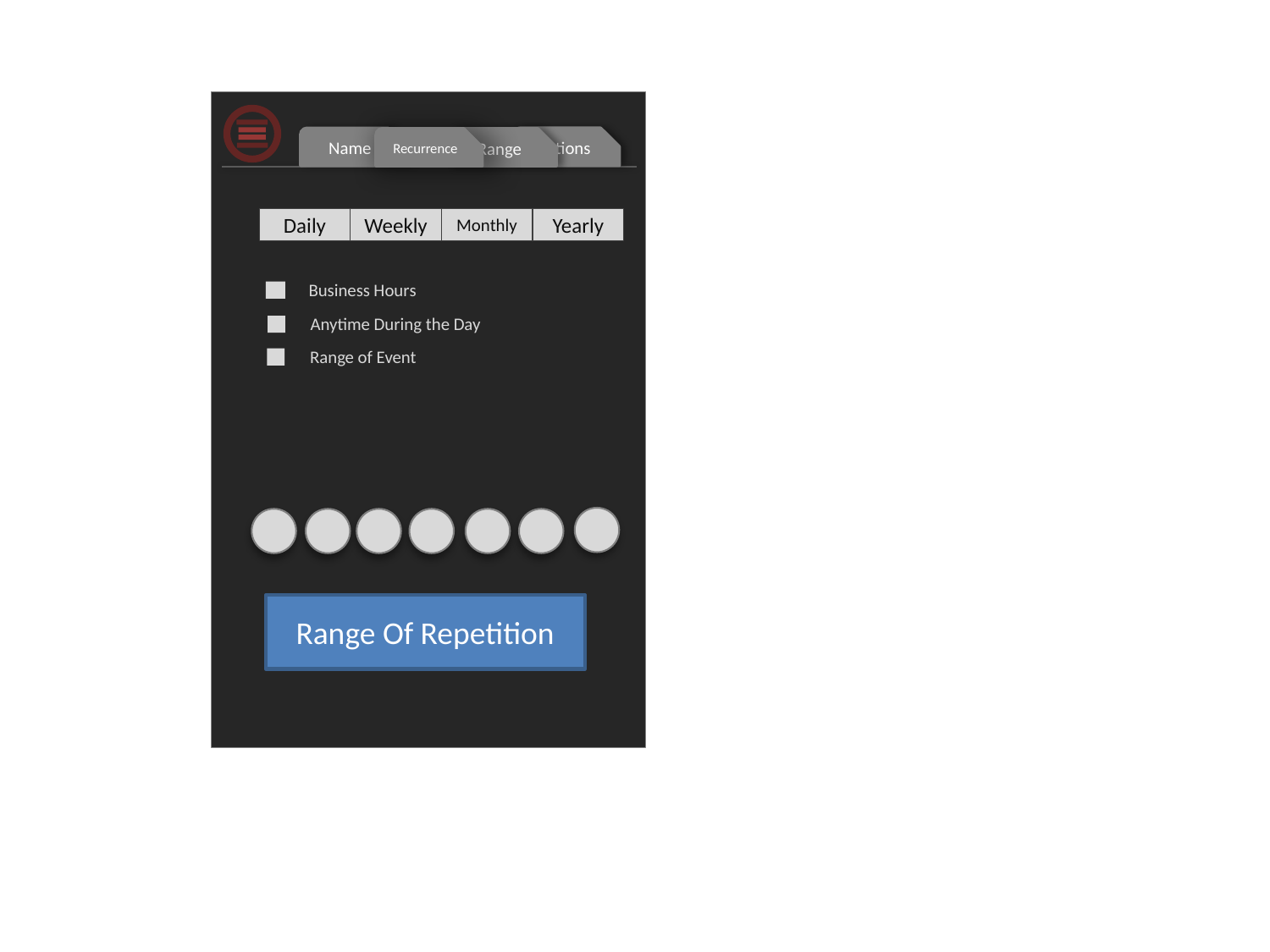

Options
Name
Recurrence
Range
Daily
Weekly
Monthly
Yearly
Business Hours

Anytime During the Day

Range of Event

Range Of Repetition